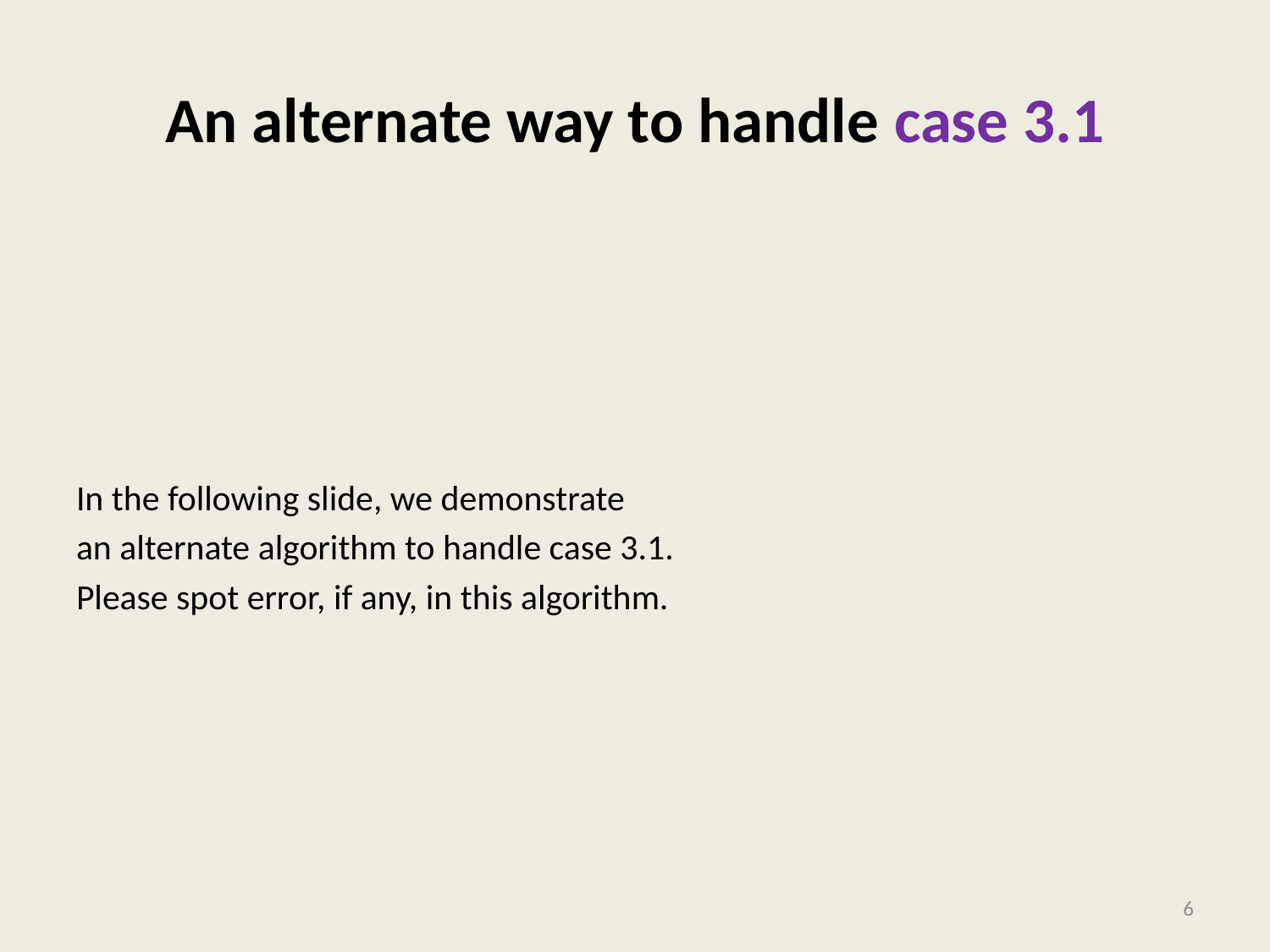

# An alternate way to handle case 3.1

In the following slide, we demonstrate
an alternate algorithm to handle case 3.1.
Please spot error, if any, in this algorithm.
6